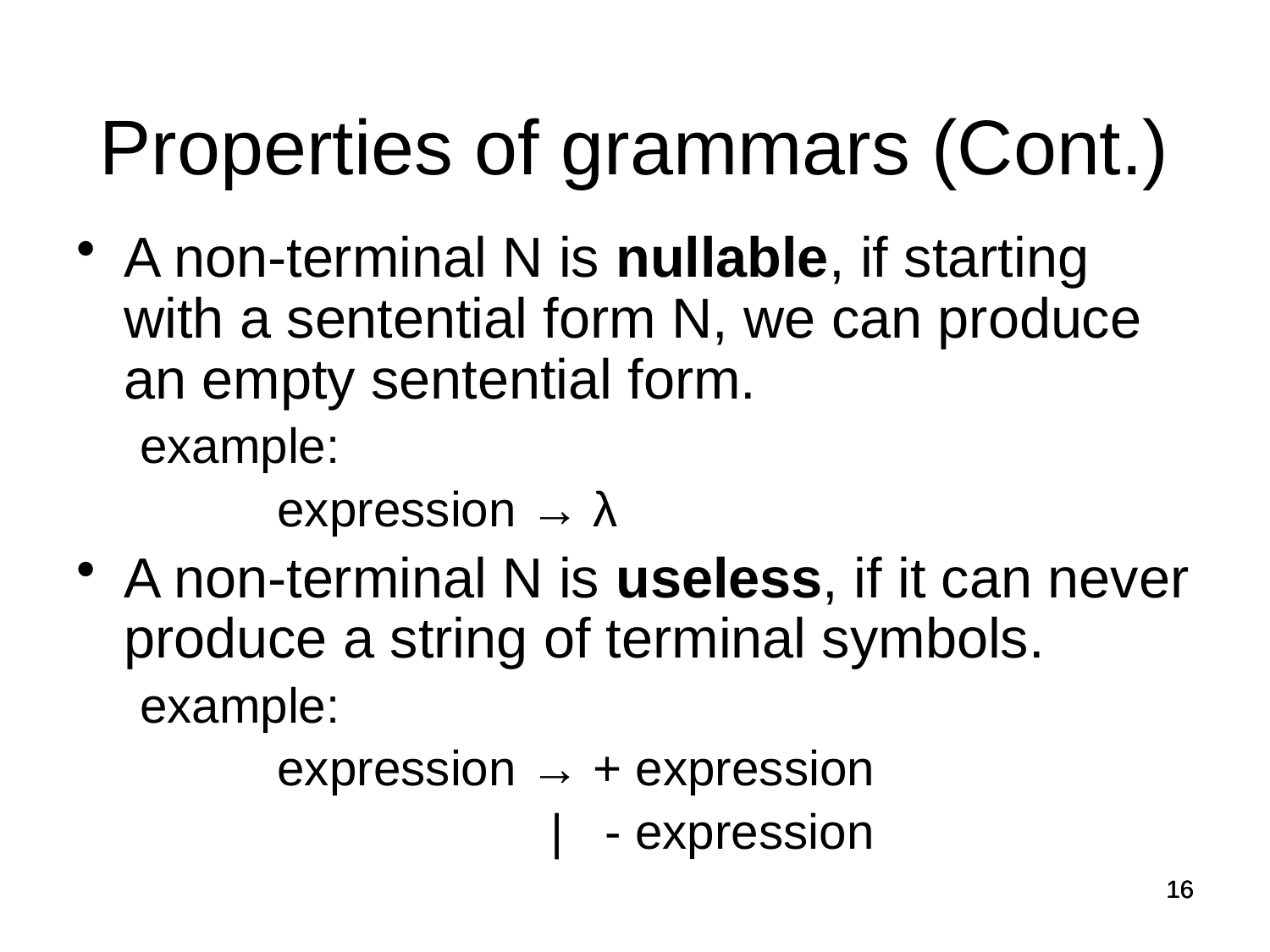

Properties of grammars (Cont.)
A non-terminal N is nullable, if starting with a sentential form N, we can produce an empty sentential form.
example:
          expression → λ
A non-terminal N is useless, if it can never produce a string of terminal symbols.
example:
          expression → + expression
	                           |   - expression

16
16
16
16